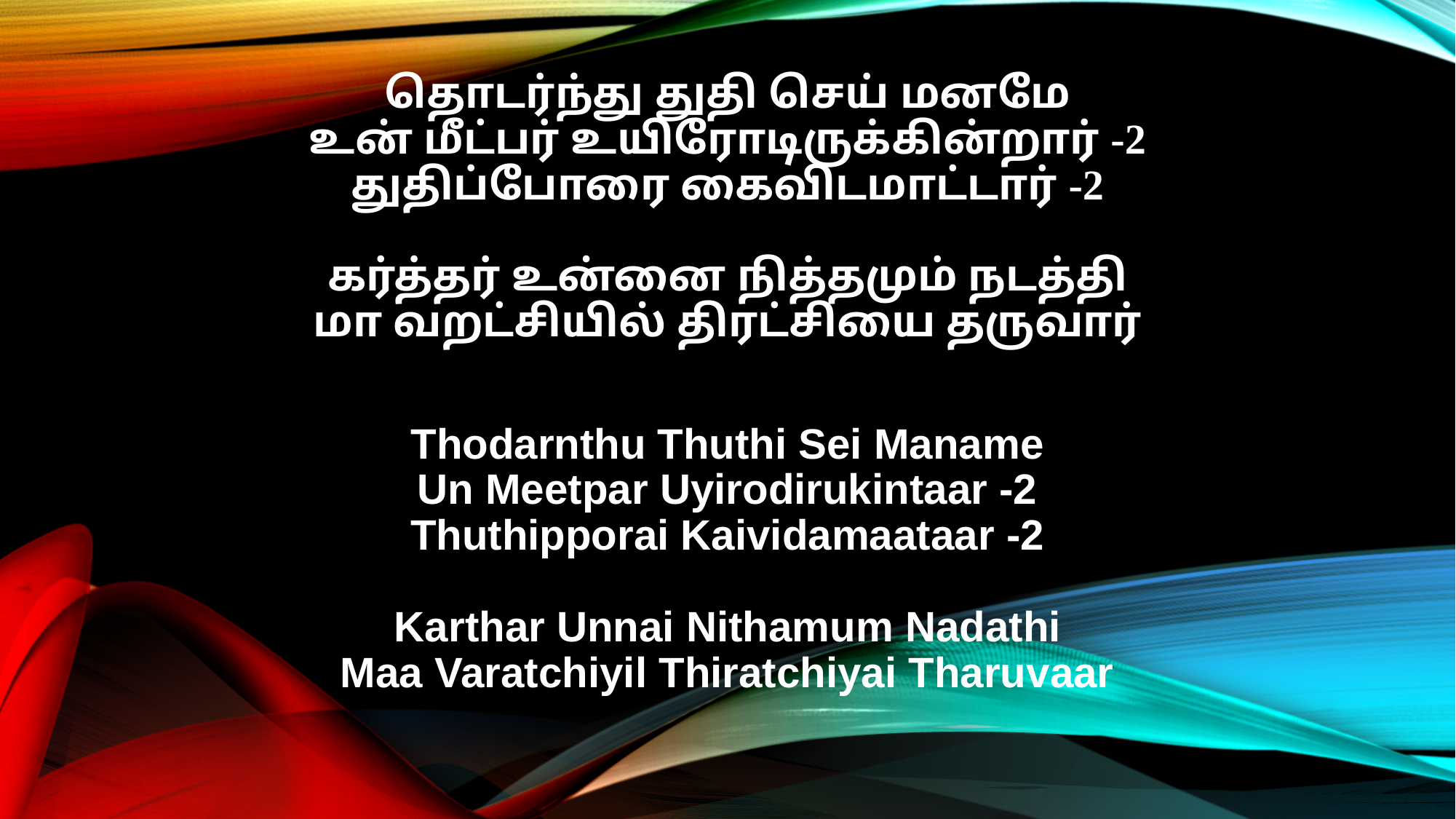

தொடர்ந்து துதி செய் மனமே
உன் மீட்பர் உயிரோடிருக்கின்றார் -2
துதிப்போரை கைவிடமாட்டார் -2
கர்த்தர் உன்னை நித்தமும் நடத்தி
மா வறட்சியில் திரட்சியை தருவார்

Thodarnthu Thuthi Sei Maname
Un Meetpar Uyirodirukintaar -2
Thuthipporai Kaividamaataar -2
Karthar Unnai Nithamum Nadathi
Maa Varatchiyil Thiratchiyai Tharuvaar